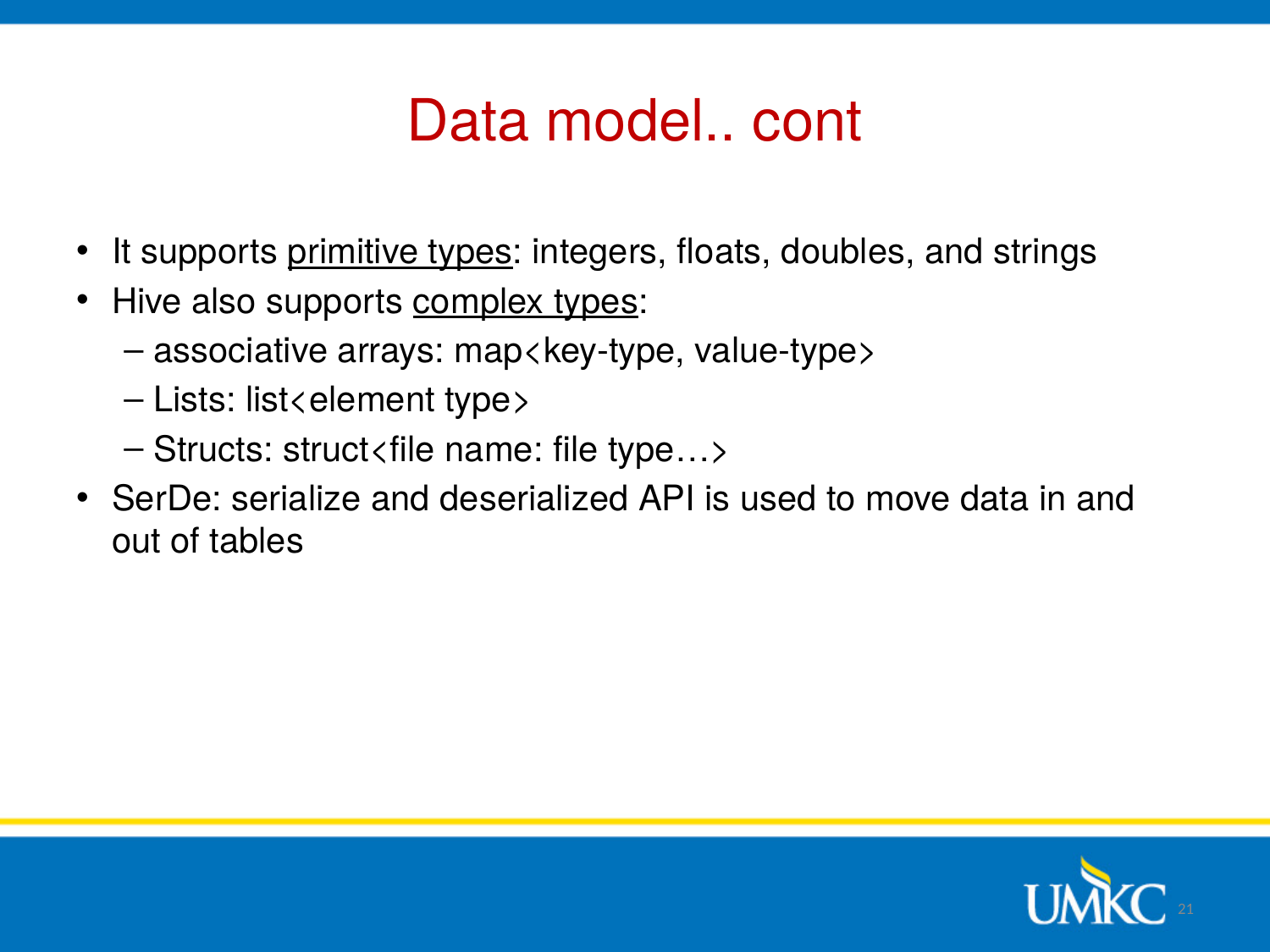

# Data model.. cont
It supports primitive types: integers, floats, doubles, and strings
Hive also supports complex types:
associative arrays: map<key-type, value-type>
Lists: list<element type>
Structs: struct<file name: file type…>
SerDe: serialize and deserialized API is used to move data in and out of tables

21